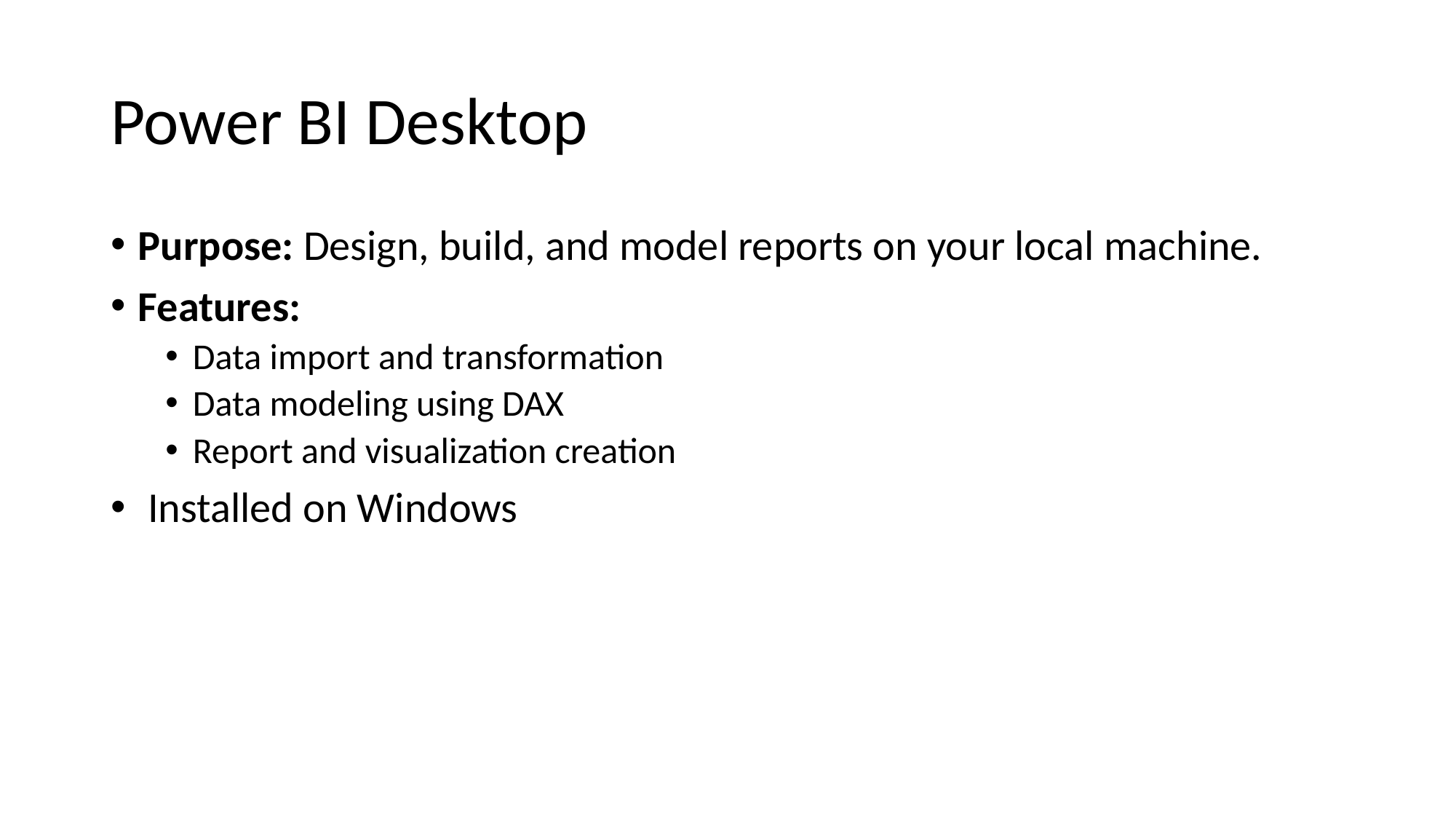

# Power BI Desktop
Purpose: Design, build, and model reports on your local machine.
Features:
Data import and transformation
Data modeling using DAX
Report and visualization creation
 Installed on Windows